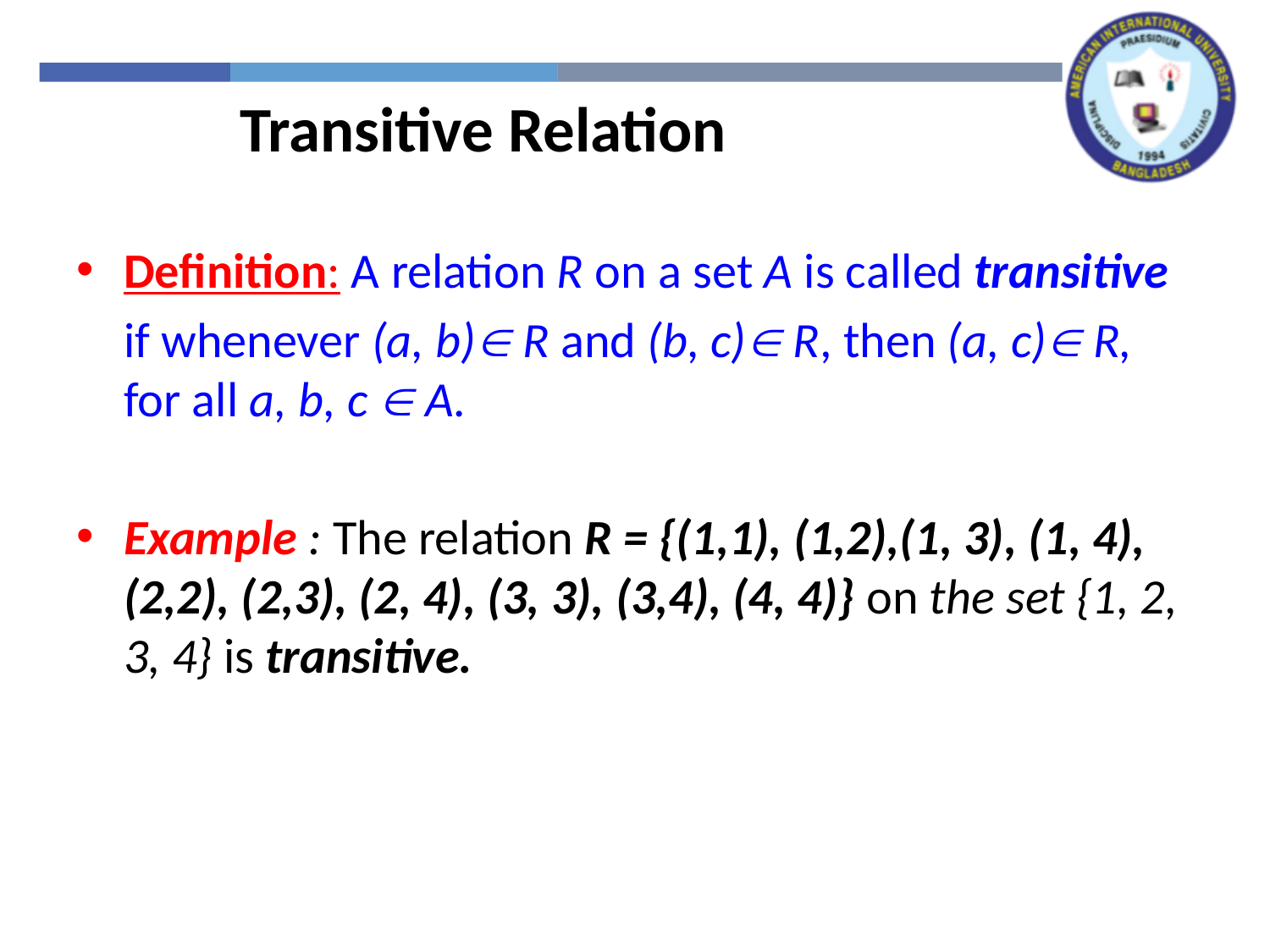

Transitive Relation
Definition: A relation R on a set A is called transitive
	if whenever (a, b)∈ R and (b, c)∈ R, then (a, c)∈ R, for all a, b, c ∈ A.

Example : The relation R = {(1,1), (1,2),(1, 3), (1, 4), (2,2), (2,3), (2, 4), (3, 3), (3,4), (4, 4)} on the set {1, 2, 3, 4} is transitive.